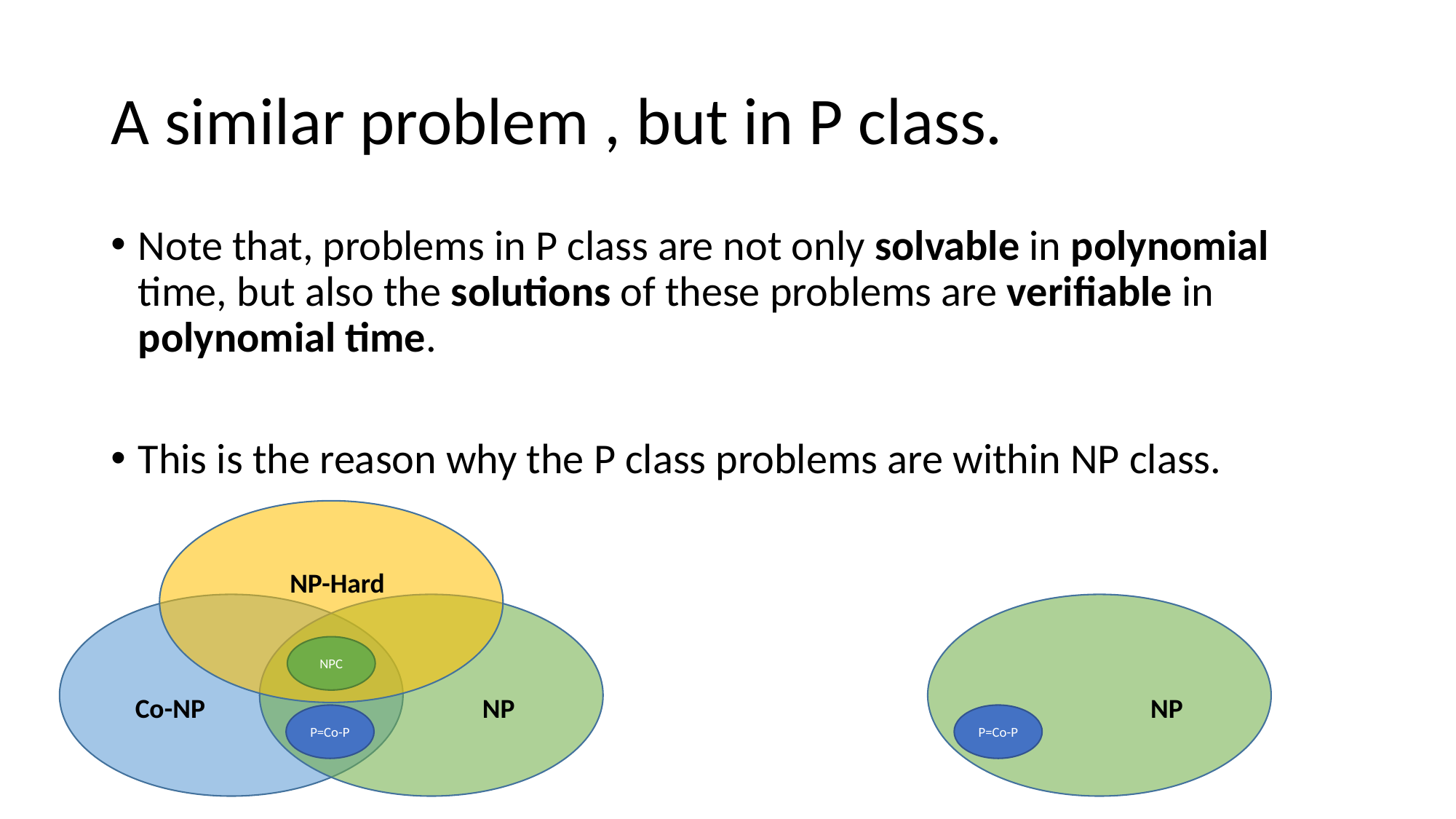

# A similar problem , but in P class.
Note that, problems in P class are not only solvable in polynomial time, but also the solutions of these problems are verifiable in polynomial time.

This is the reason why the P class problems are within NP class.

NP-Hard

NPC
Co-NP
NP
P=Co-P

NP
P=Co-P